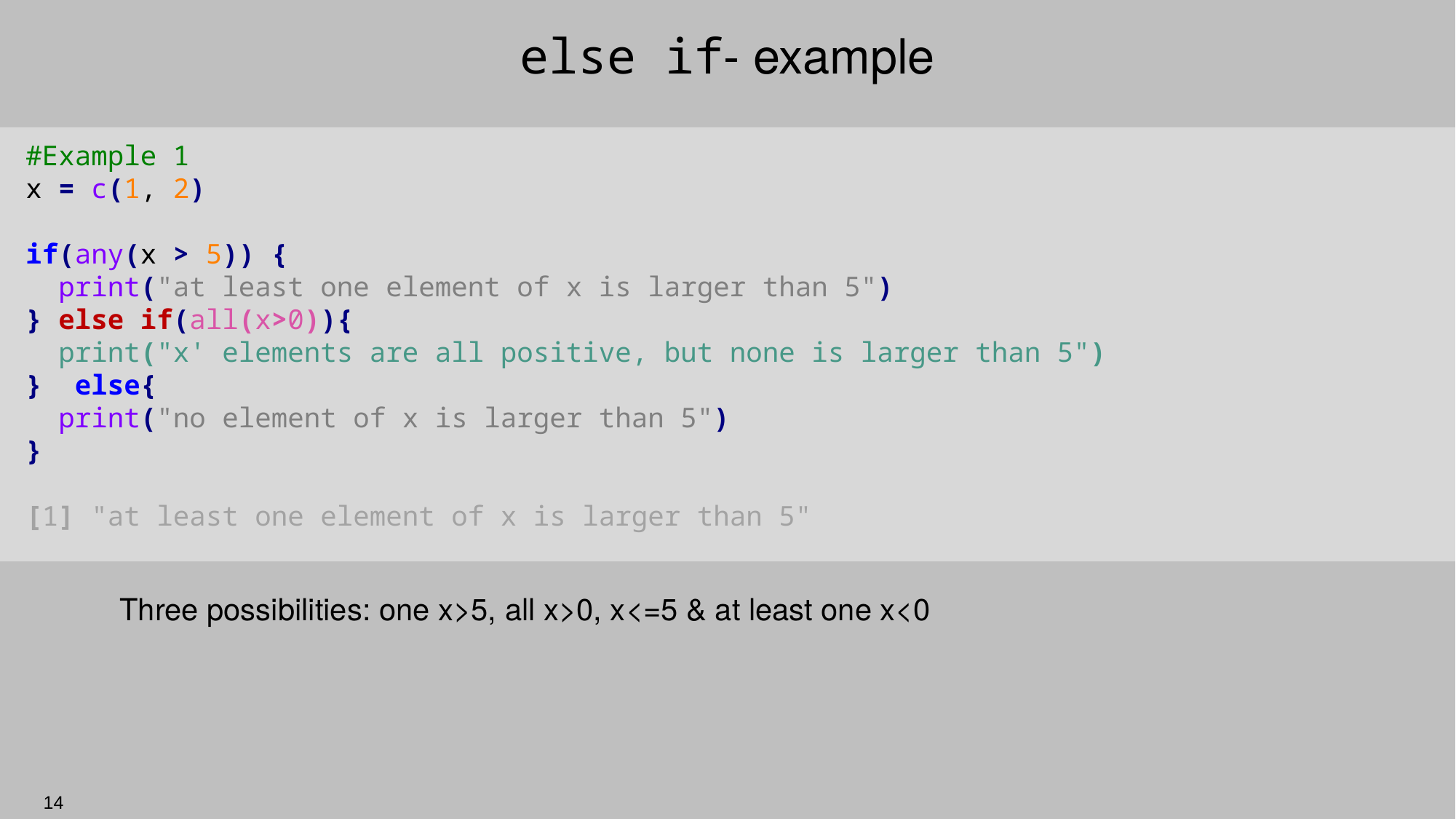

# else if- example
#Example 1
x = c(1, 2)

if(any(x > 5)) {
  print("at least one element of x is larger than 5")
} else if(all(x>0)){
  print("x' elements are all positive, but none is larger than 5")
}  else{
  print("no element of x is larger than 5")
}

[1] "at least one element of x is larger than 5"

Three possibilities: one x>5, all x>0, x<=5 & at least one x<0